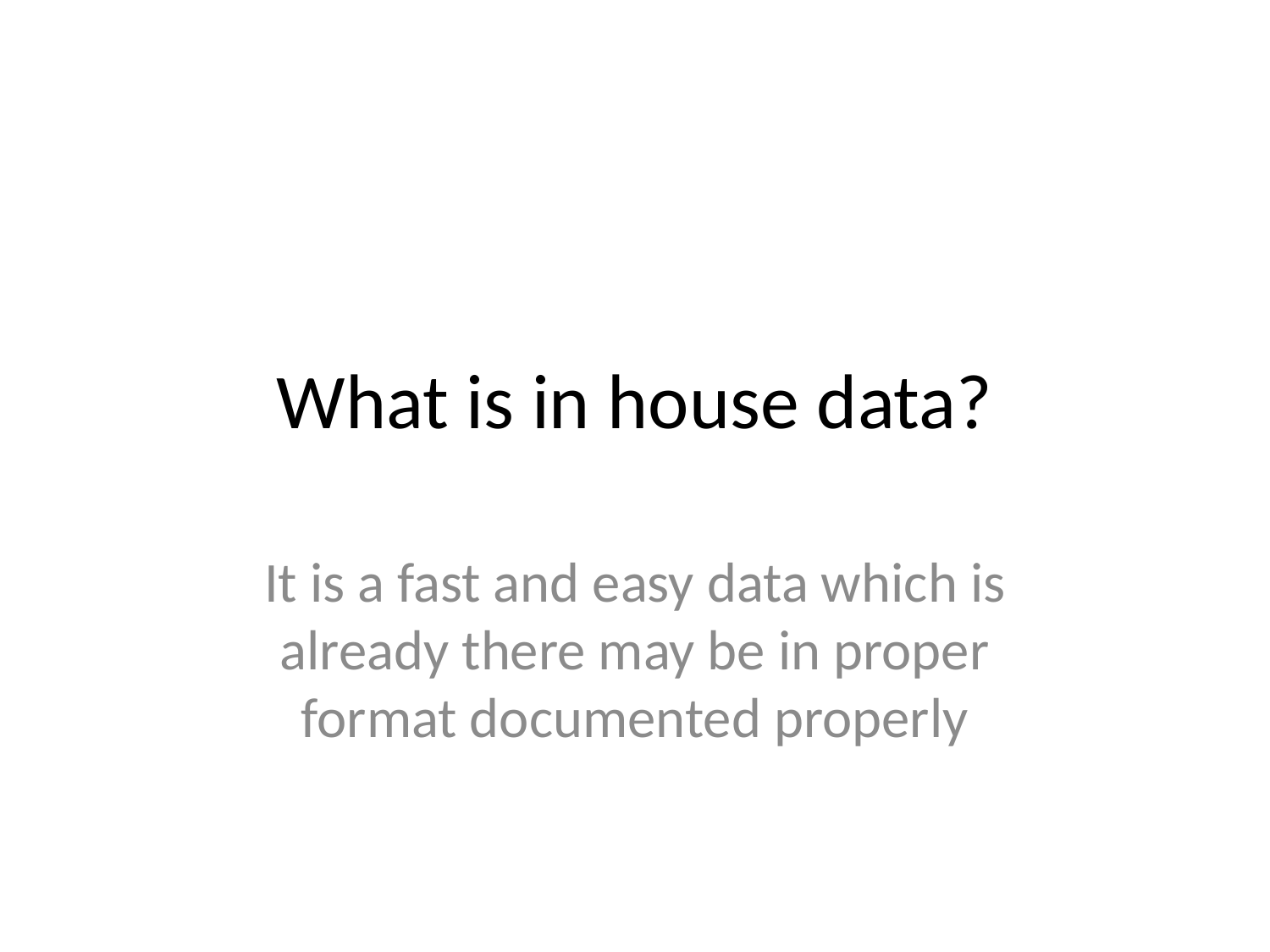

# What is in house data?
It is a fast and easy data which is already there may be in proper format documented properly